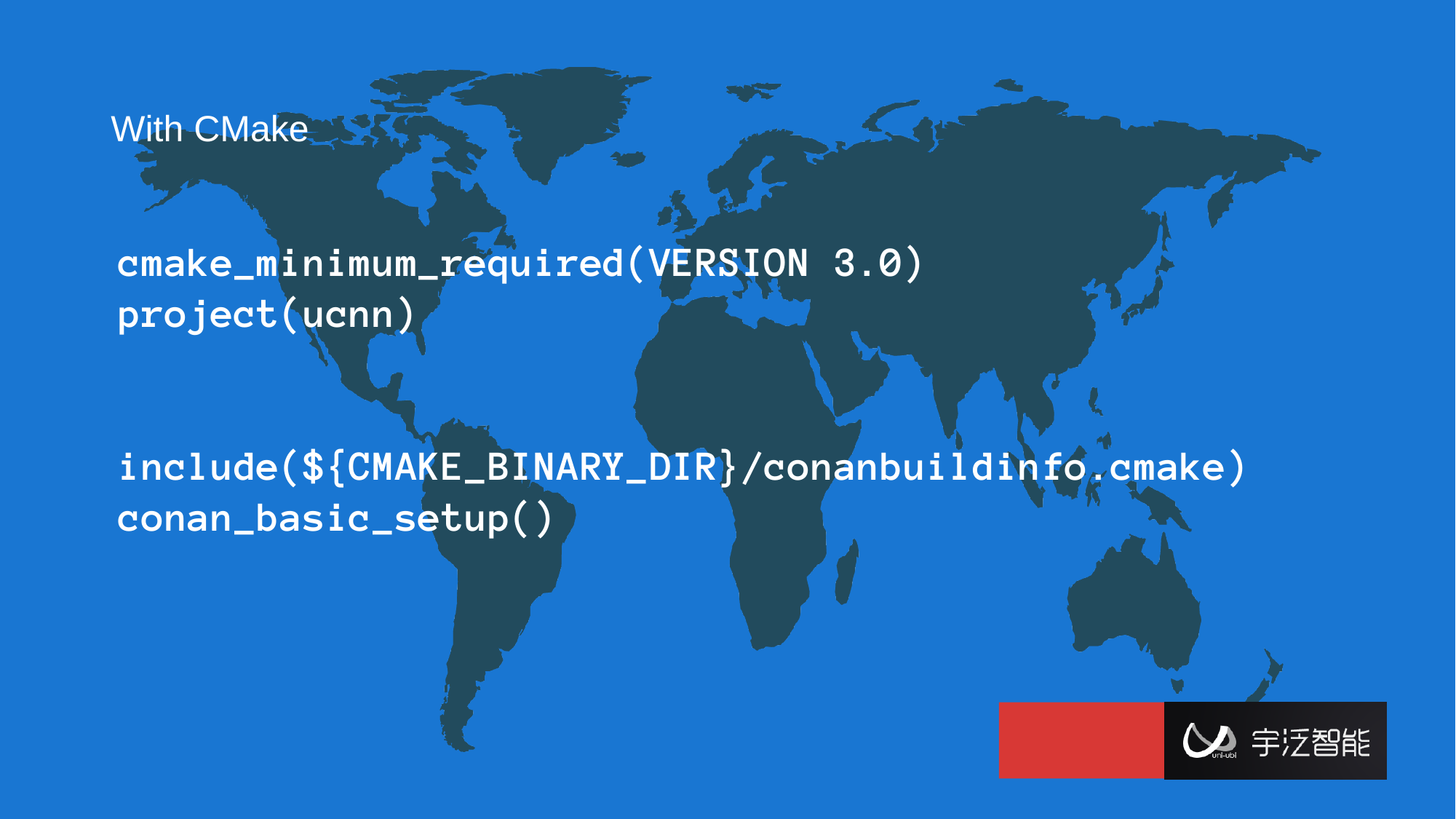

# With CMake
cmake_minimum_required(VERSION 3.0)
project(ucnn)

include(${CMAKE_BINARY_DIR}/conanbuildinfo.cmake)
conan_basic_setup()